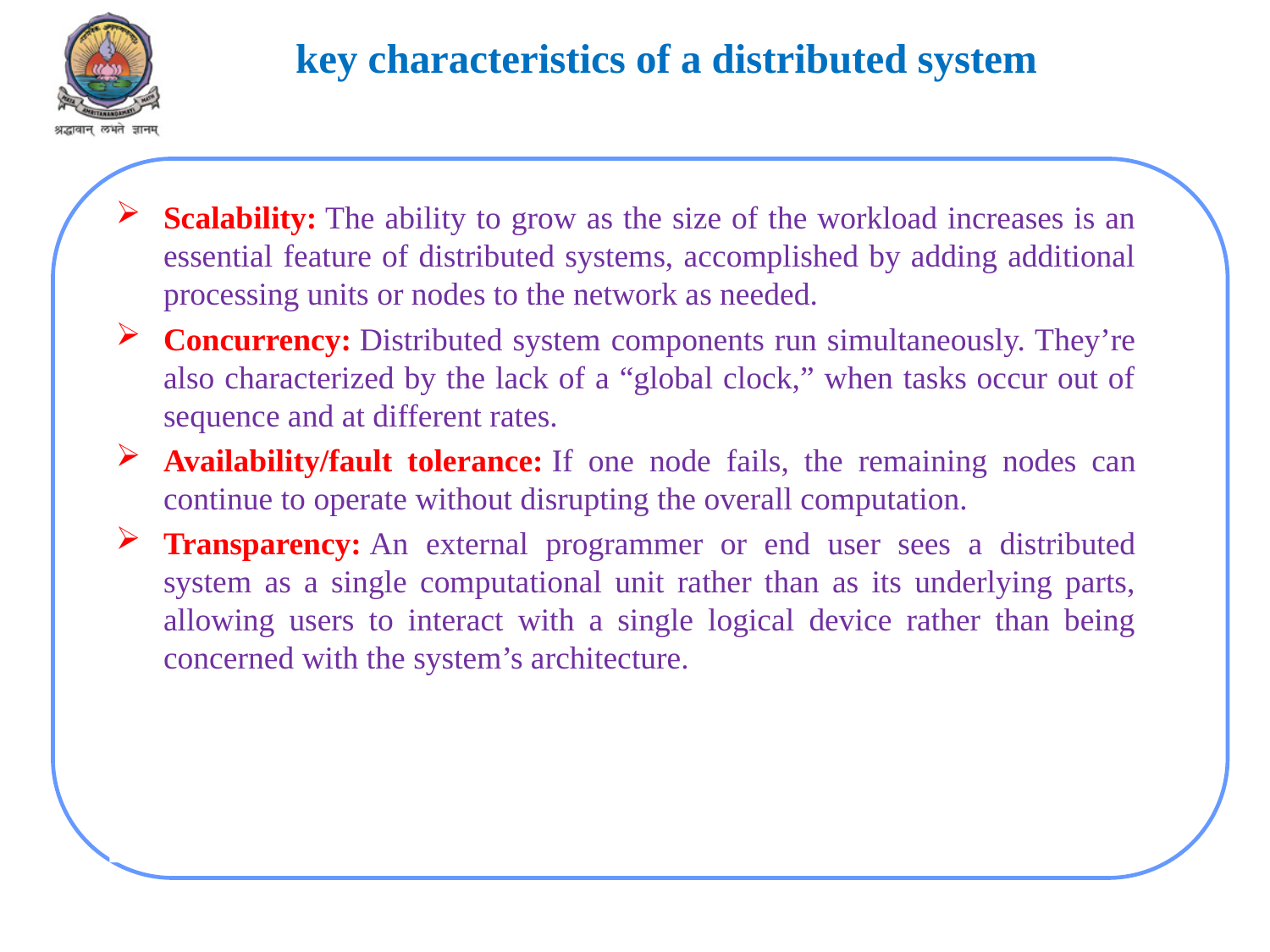

# key characteristics of a distributed system
Scalability: The ability to grow as the size of the workload increases is an essential feature of distributed systems, accomplished by adding additional processing units or nodes to the network as needed.
Concurrency: Distributed system components run simultaneously. They’re also characterized by the lack of a “global clock,” when tasks occur out of sequence and at different rates.
Availability/fault tolerance: If one node fails, the remaining nodes can continue to operate without disrupting the overall computation.
Transparency: An external programmer or end user sees a distributed system as a single computational unit rather than as its underlying parts, allowing users to interact with a single logical device rather than being concerned with the system’s architecture.